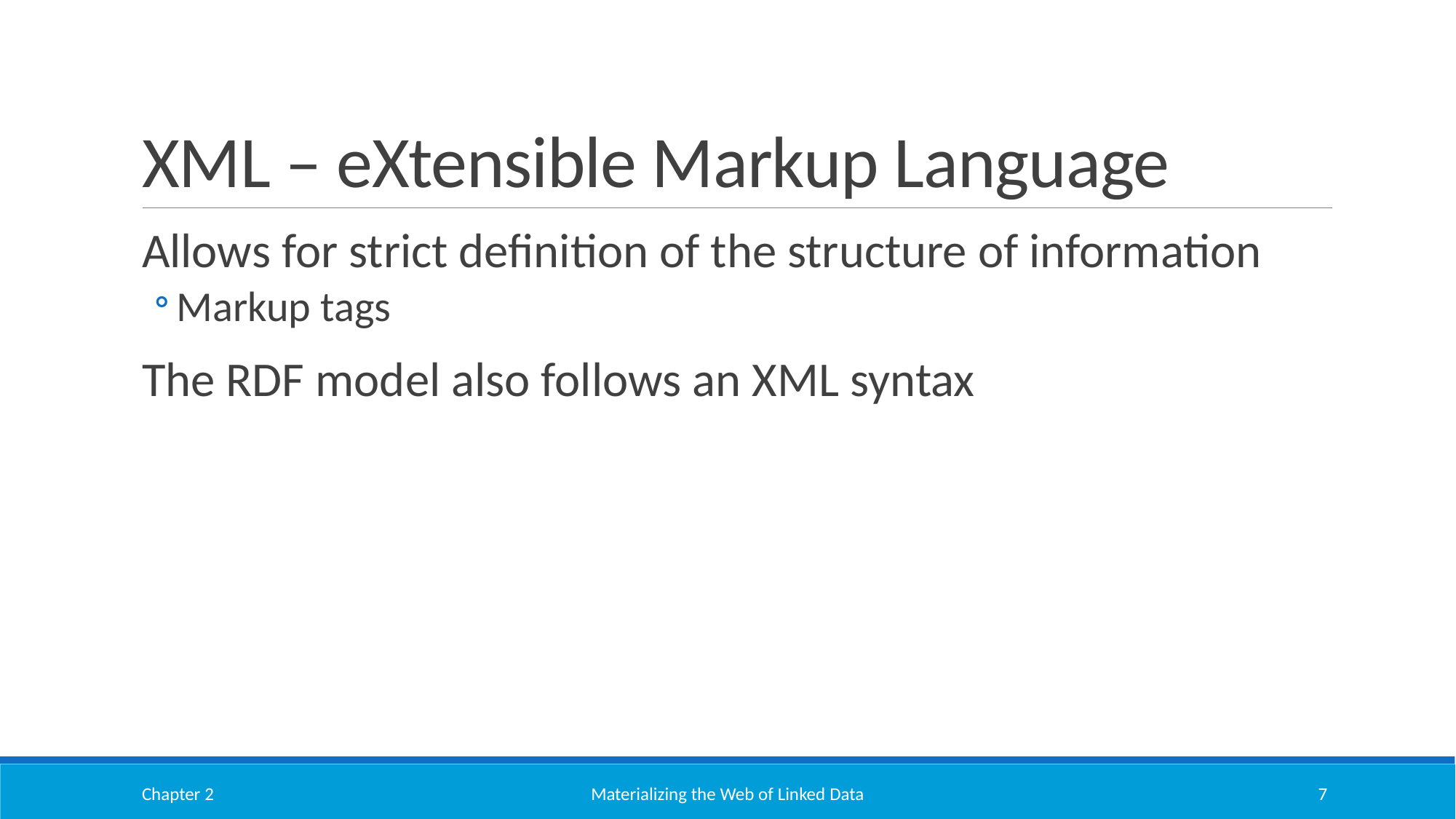

# XML – eXtensible Markup Language
Allows for strict definition of the structure of information
Markup tags
The RDF model also follows an XML syntax
Chapter 2
Materializing the Web of Linked Data
7